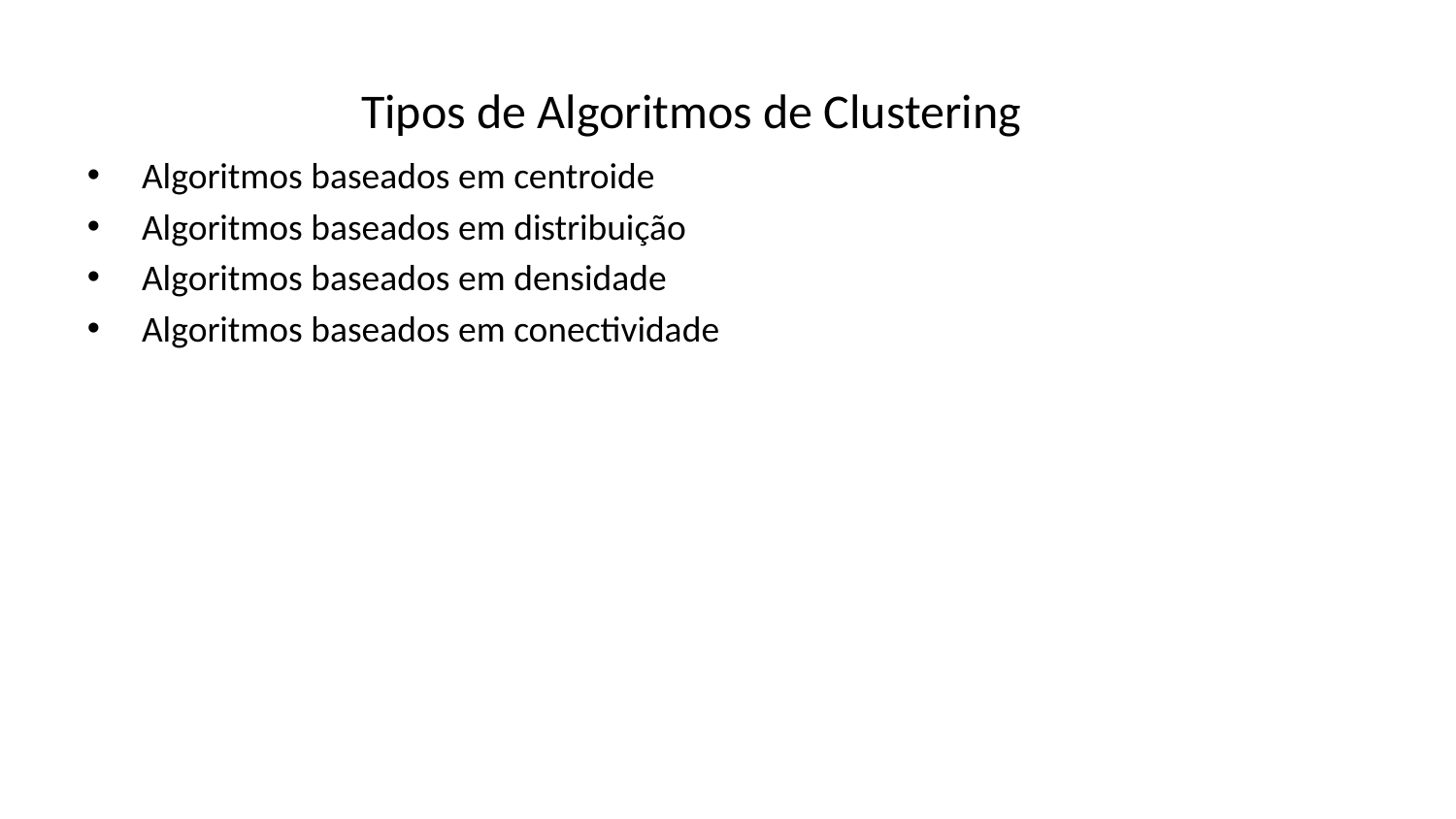

Tipos de Algoritmos de Clustering
Algoritmos baseados em centroide
Algoritmos baseados em distribuição
Algoritmos baseados em densidade
Algoritmos baseados em conectividade